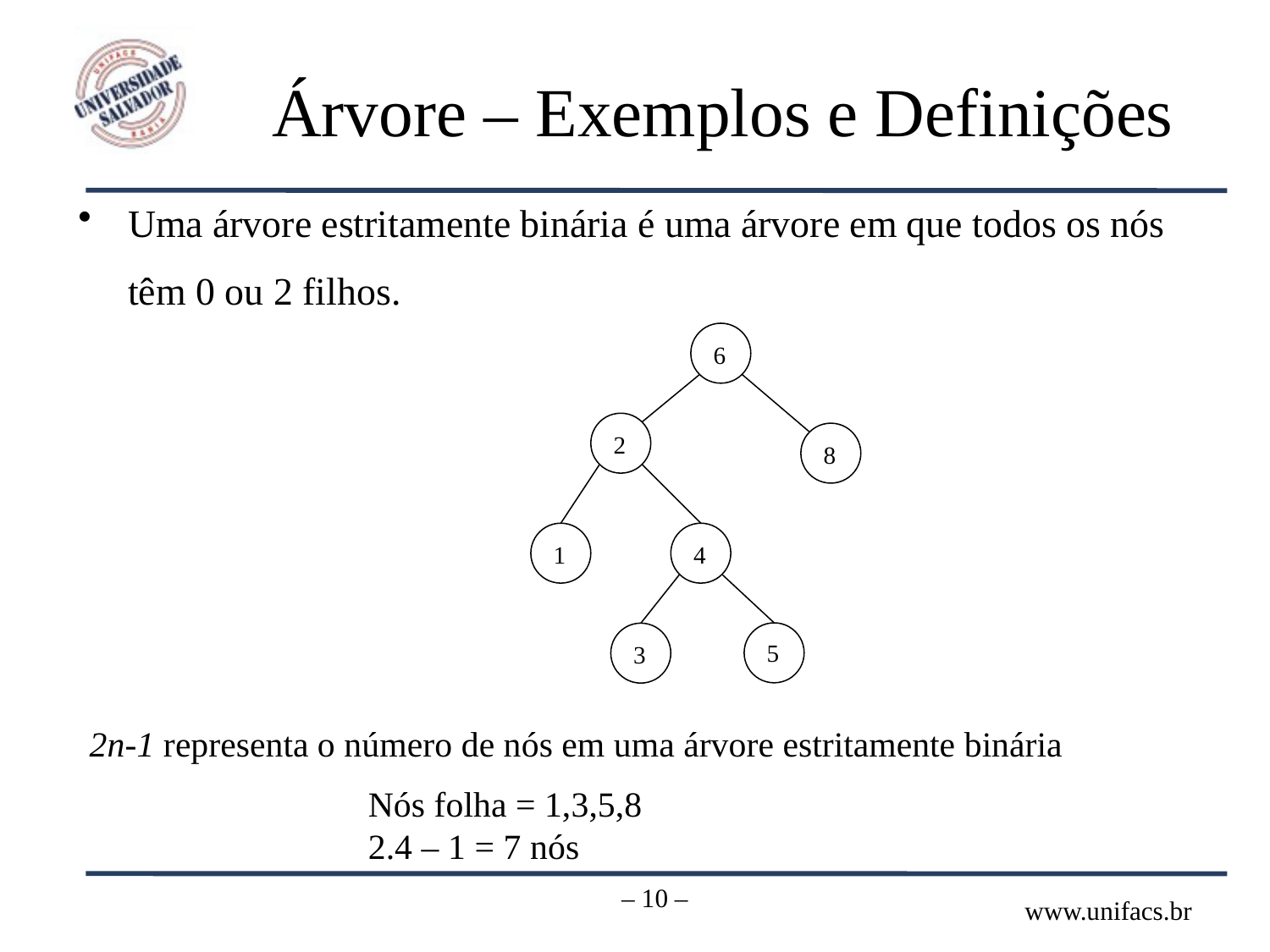

# Árvore – Exemplos e Definições
Uma árvore estritamente binária é uma árvore em que todos os nós têm 0 ou 2 filhos.

6

2

8

1

4

3

5
2n-1 representa o número de nós em uma árvore estritamente binária
Nós folha = 1,3,5,8
2.4 – 1 = 7 nós
– 10 –